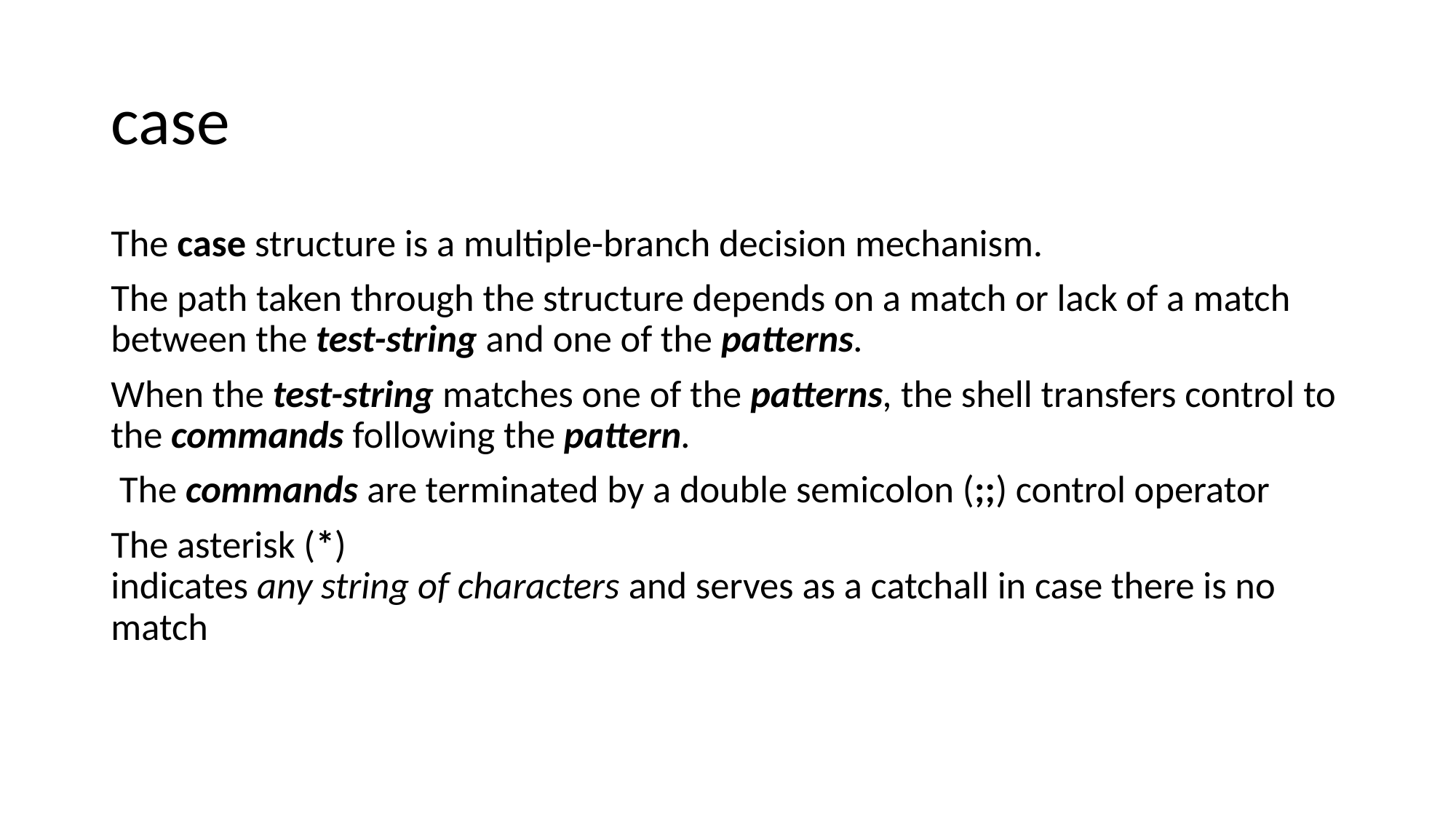

# case
The case structure is a multiple-branch decision mechanism.
The path taken through the structure depends on a match or lack of a match between the test-string and one of the patterns.
When the test-string matches one of the patterns, the shell transfers control to the commands following the pattern.
 The commands are terminated by a double semicolon (;;) control operator
The asterisk (*)
indicates any string of characters and serves as a catchall in case there is no match